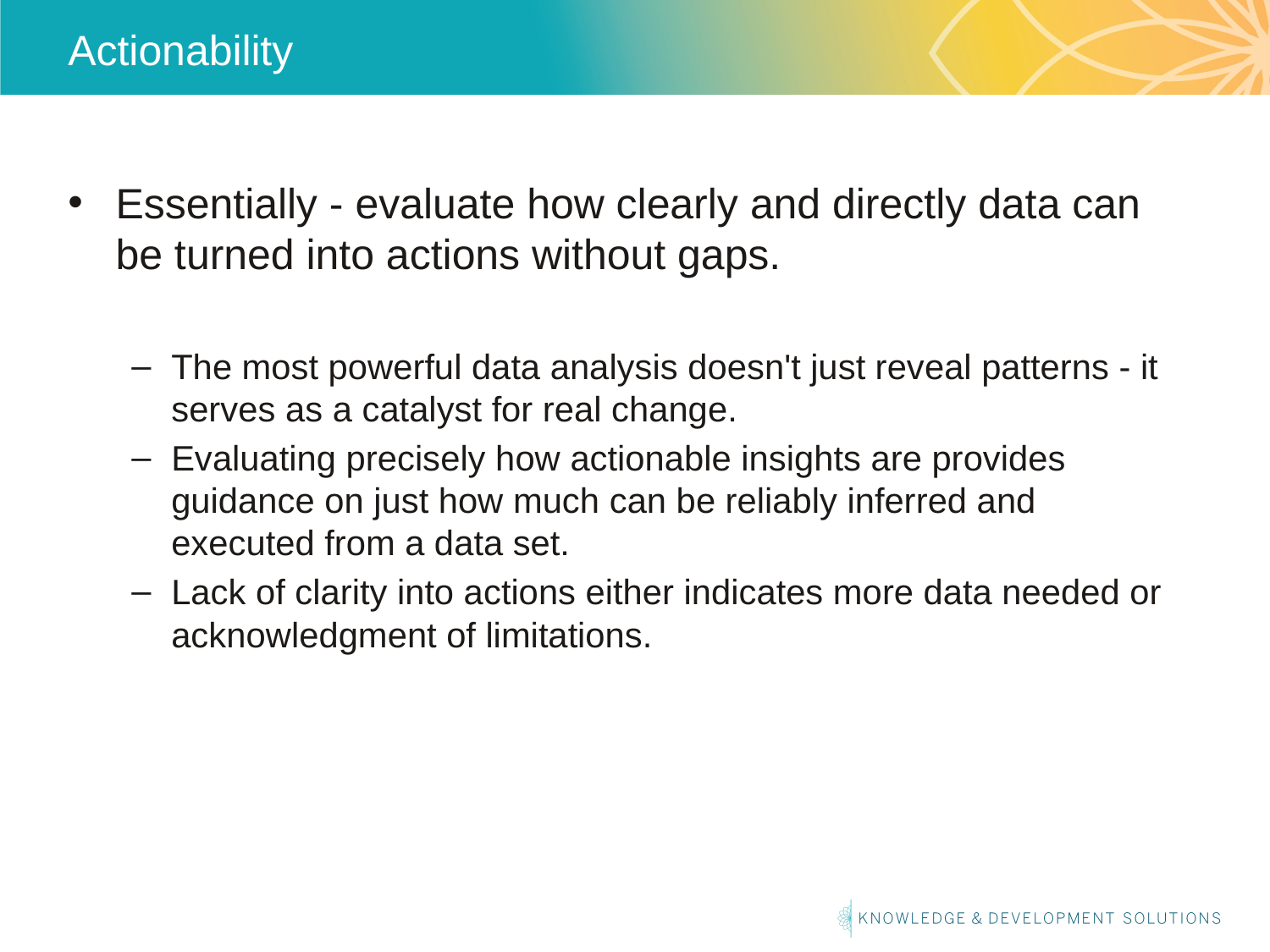

# Actionability
Essentially - evaluate how clearly and directly data can be turned into actions without gaps.

The most powerful data analysis doesn't just reveal patterns - it serves as a catalyst for real change.
Evaluating precisely how actionable insights are provides guidance on just how much can be reliably inferred and executed from a data set.
Lack of clarity into actions either indicates more data needed or acknowledgment of limitations.